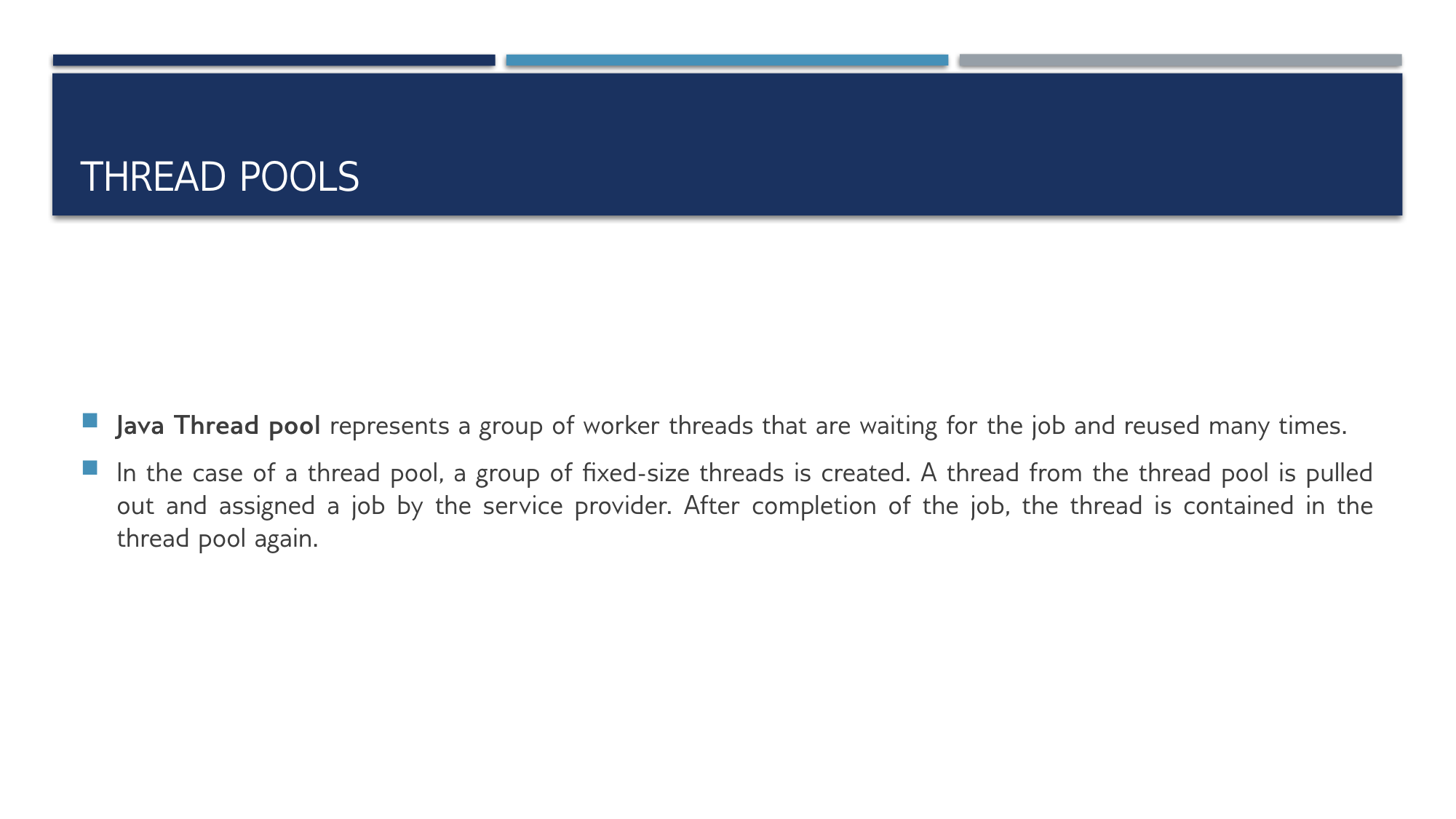

# THREAD POOLS

Java Thread pool represents a group of worker threads that are waiting for the job and reused many times.
In the case of a thread pool, a group of fixed-size threads is created. A thread from the thread pool is pulled out and assigned a job by the service provider. After completion of the job, the thread is contained in the thread pool again.